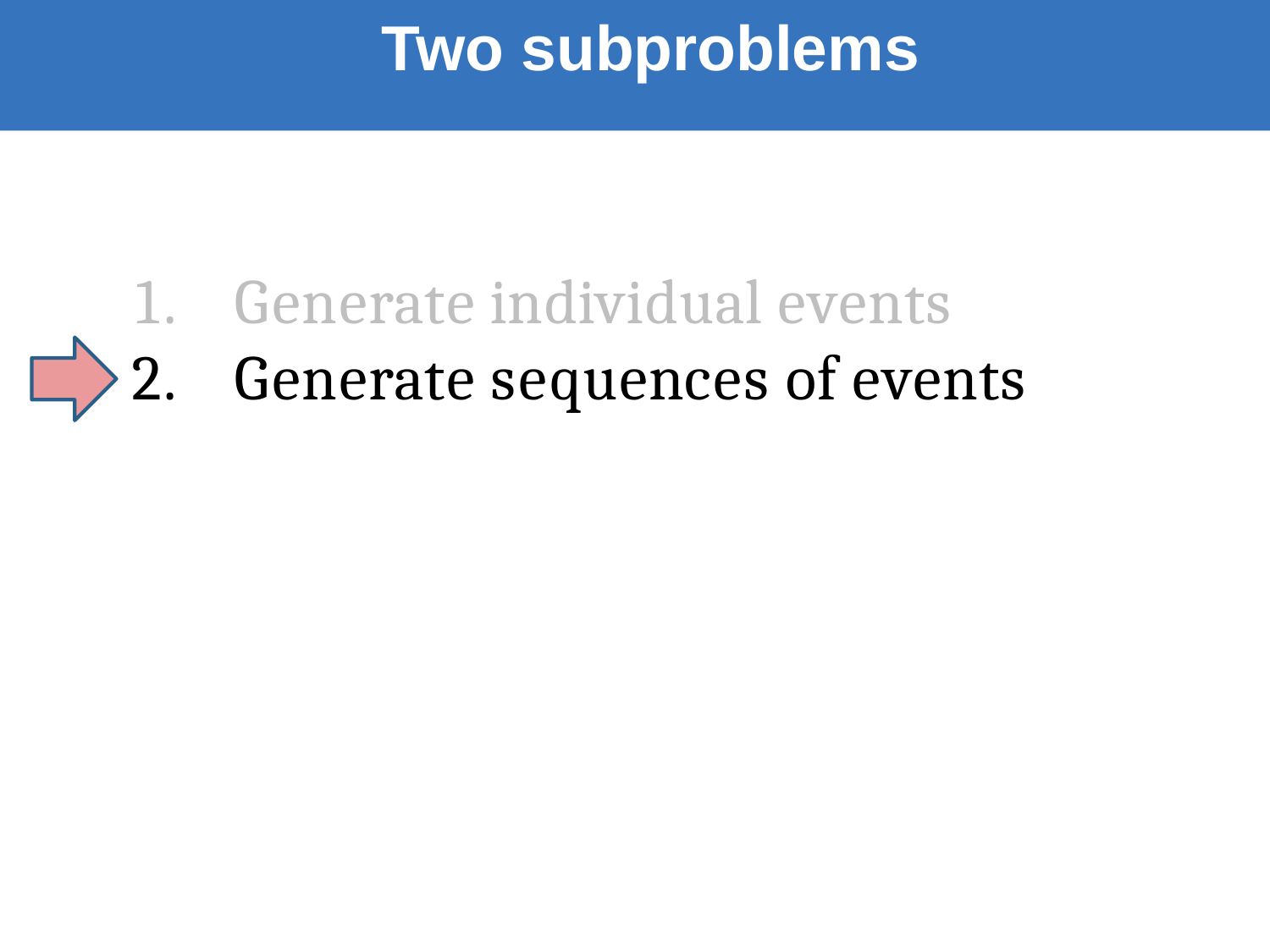

# Two subproblems
Generate individual events
Generate sequences of events